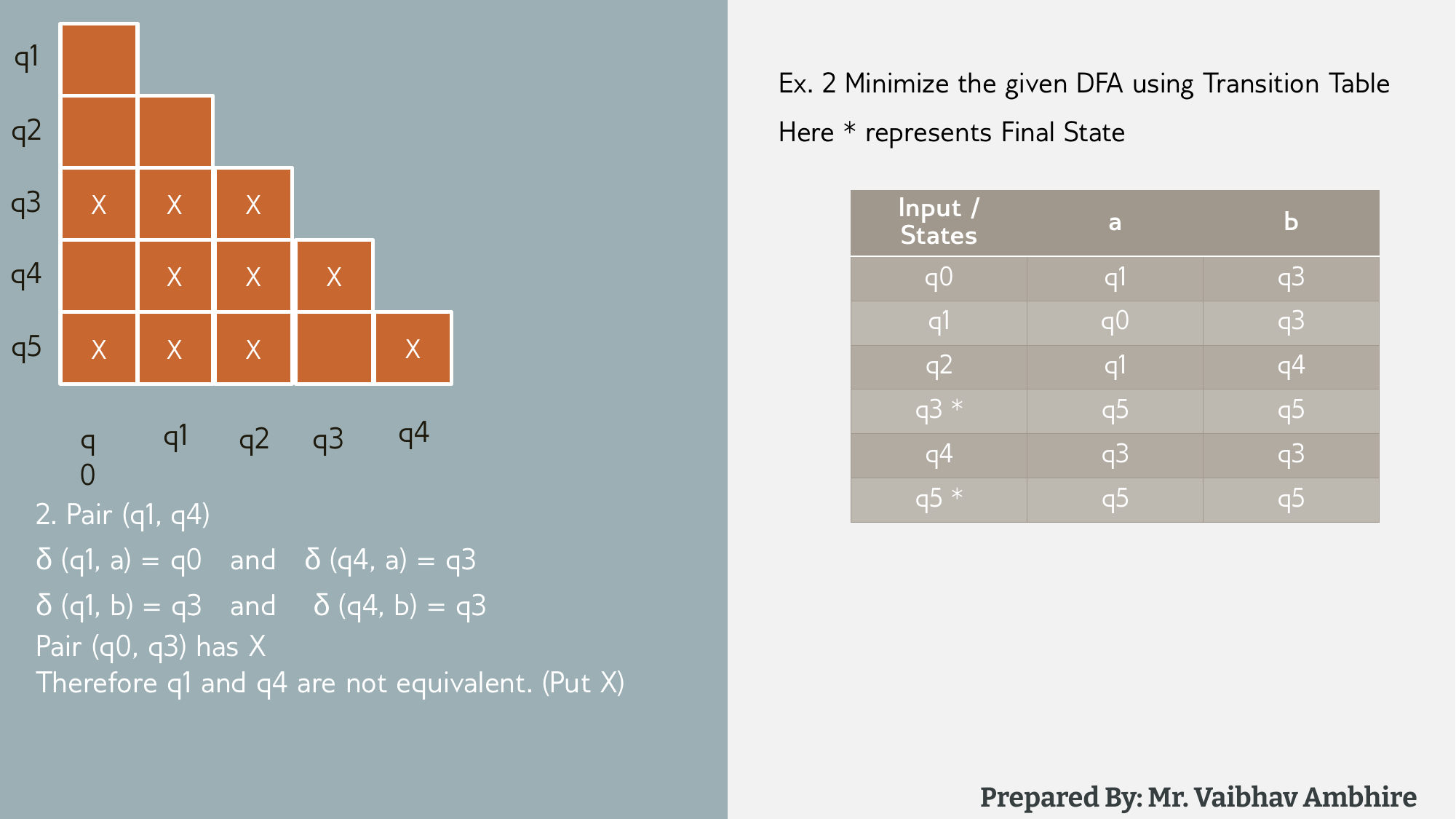

q1
Ex. 2 Minimize the given DFA using Transition Table
Here * represents Final State

q2
X
X
X
q3
| Input / States | a | b |
| --- | --- | --- |
| q0 | q1 | q3 |
| q1 | q0 | q3 |
| q2 | q1 | q4 |
| q3 \* | q5 | q5 |
| q4 | q3 | q3 |
| q5 \* | q5 | q5 |

X
X
X
q4
X
X
X
X

q5
q4
q1
q0
q2
q3
2. Pair (q1, q4)
δ (q1, a) = q0   and   δ (q4, a) = q3
δ (q1, b) = q3   and    δ (q4, b) = q3
Pair (q0, q3) has X
Therefore q1 and q4 are not equivalent. (Put X)